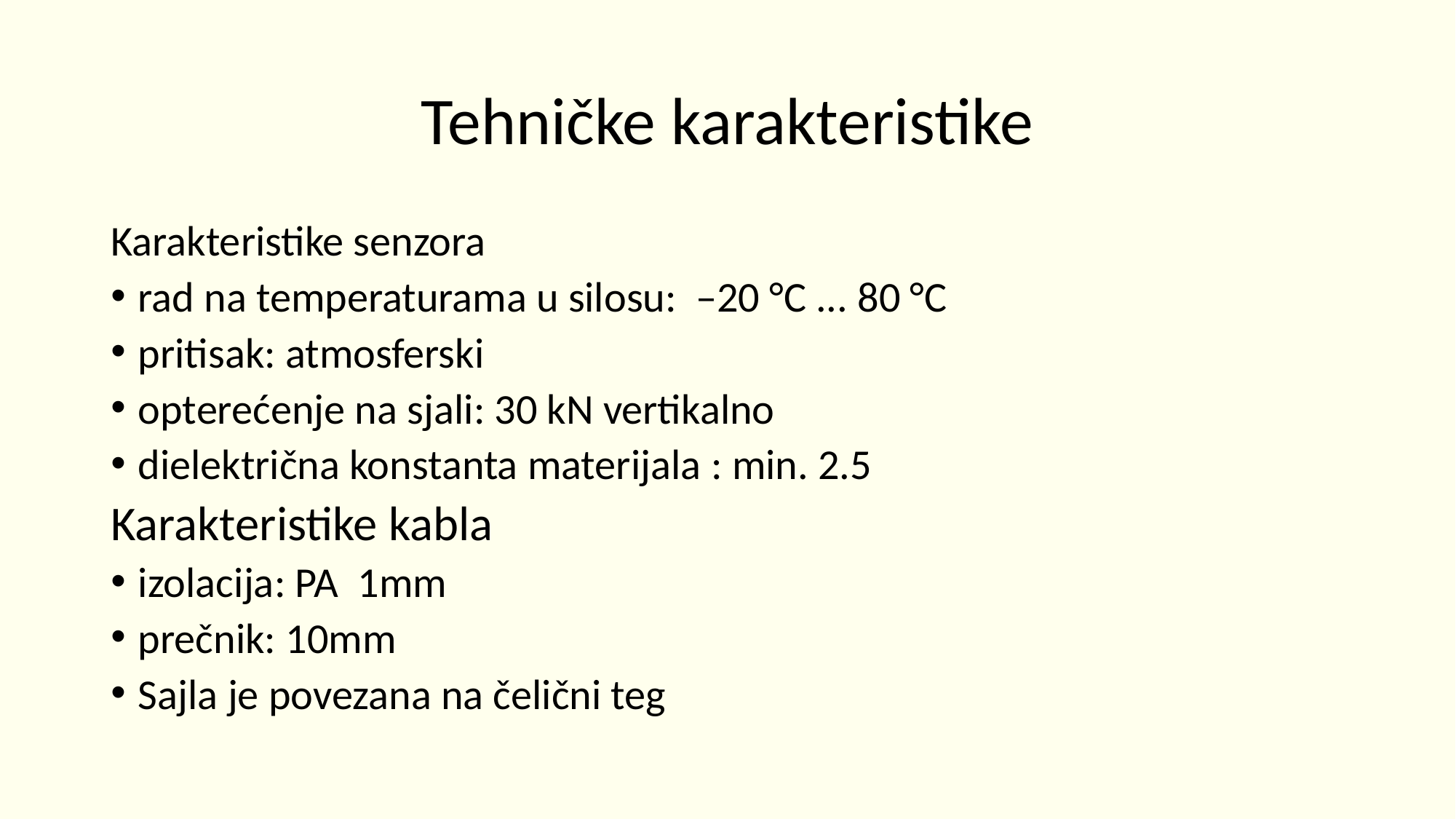

# Tehničke karakteristike
Karakteristike senzora
rad na temperaturama u silosu:  –20 °C ... 80 °C
pritisak: atmosferski
opterećenje na sjali: 30 kN vertikalno
dielektrična konstanta materijala : min. 2.5
Karakteristike kabla
izolacija: PA  1mm
prečnik: 10mm
Sajla je povezana na čelični teg